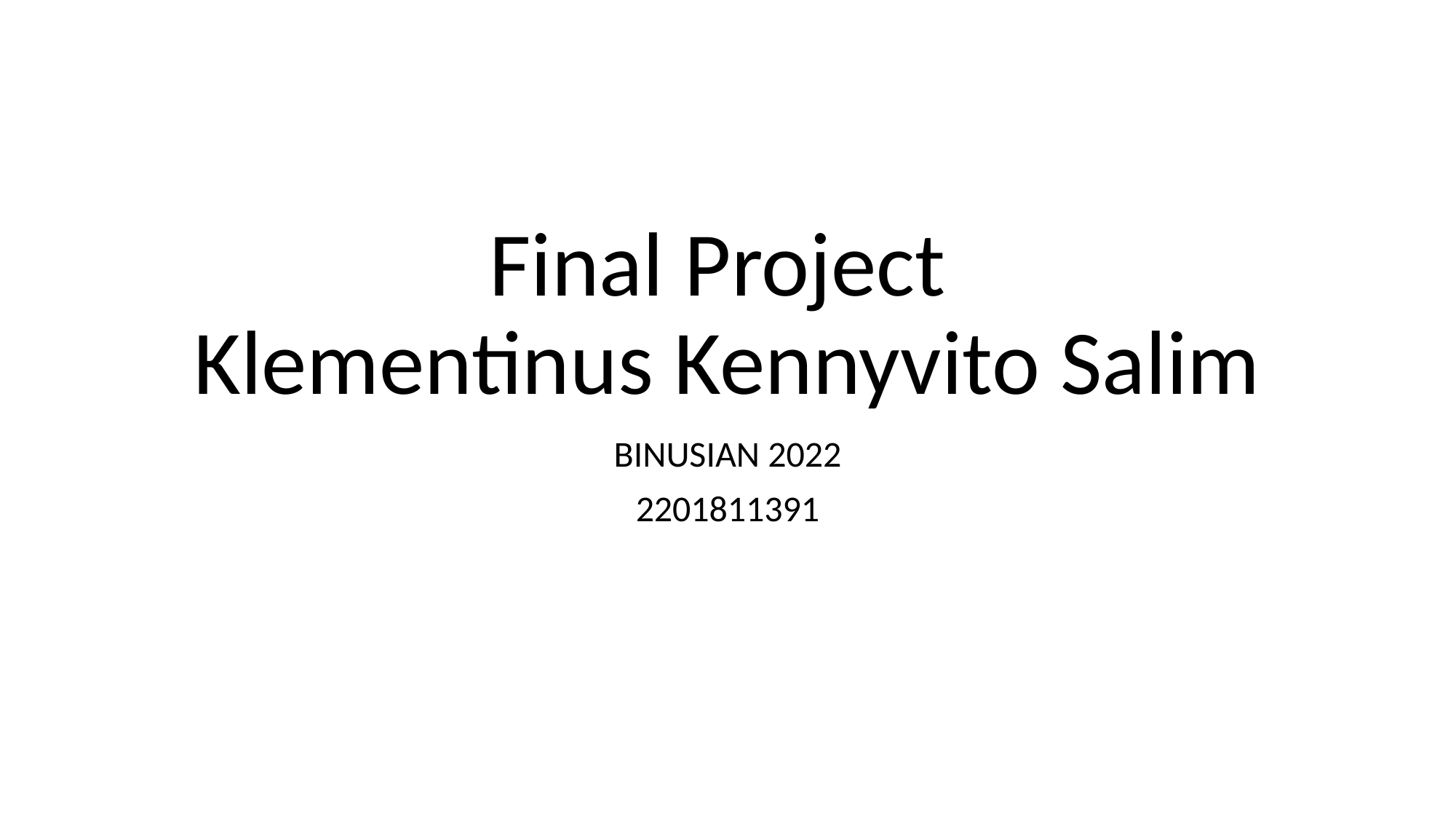

# Final Project Klementinus Kennyvito Salim
BINUSIAN 2022
2201811391